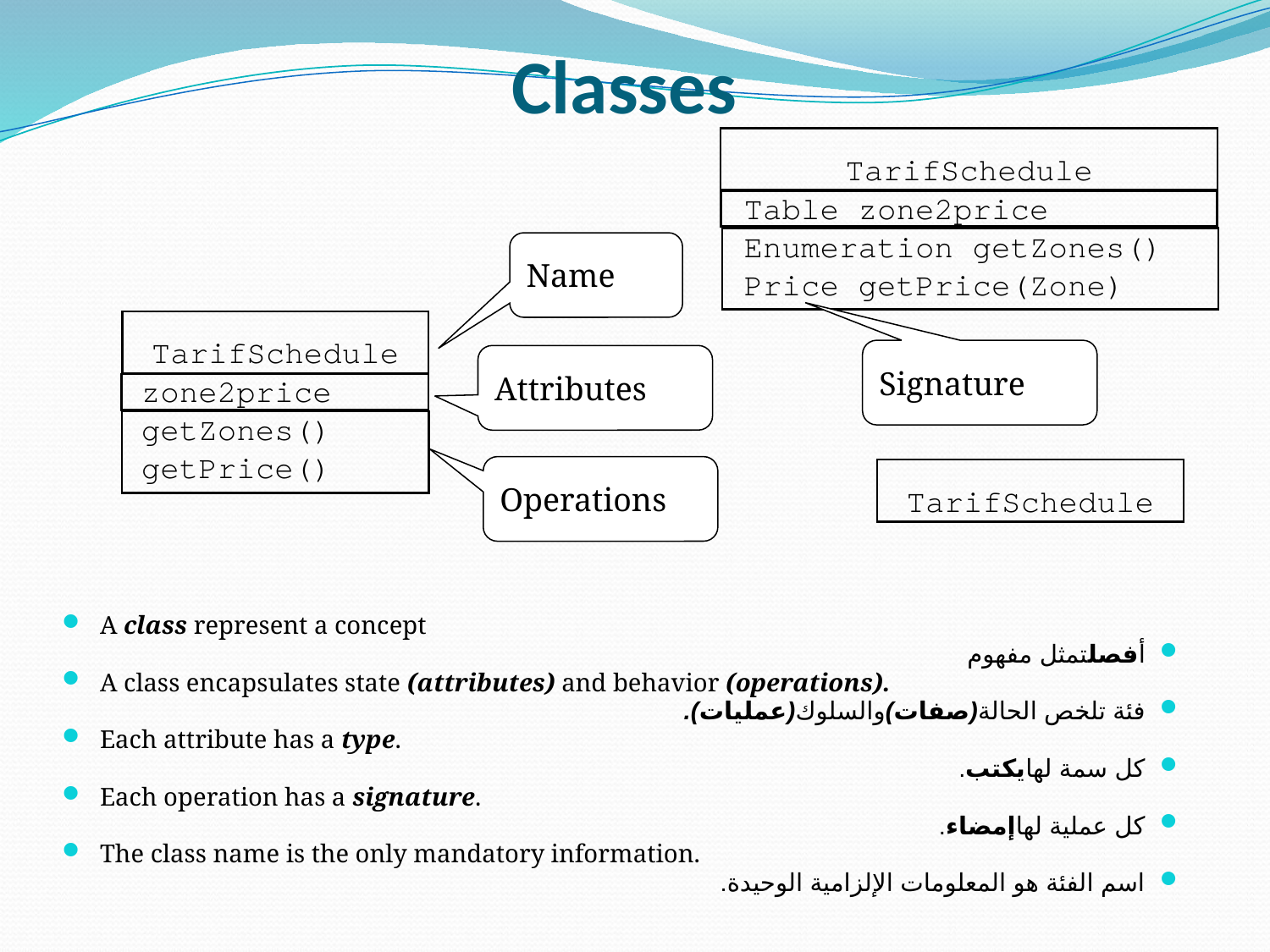

# Classes

TarifSchedule
Table zone2price
Enumeration getZones()
Price getPrice(Zone)

Name

TarifSchedule
zone2price
getZones()
getPrice()

Signature
Attributes
Operations

TarifSchedule
A class represent a concept
أفصلتمثل مفهوم
A class encapsulates state (attributes) and behavior (operations).
فئة تلخص الحالة(صفات)والسلوك(عمليات).
Each attribute has a type.
كل سمة لهايكتب.
Each operation has a signature.
كل عملية لهاإمضاء.
The class name is the only mandatory information.
اسم الفئة هو المعلومات الإلزامية الوحيدة.